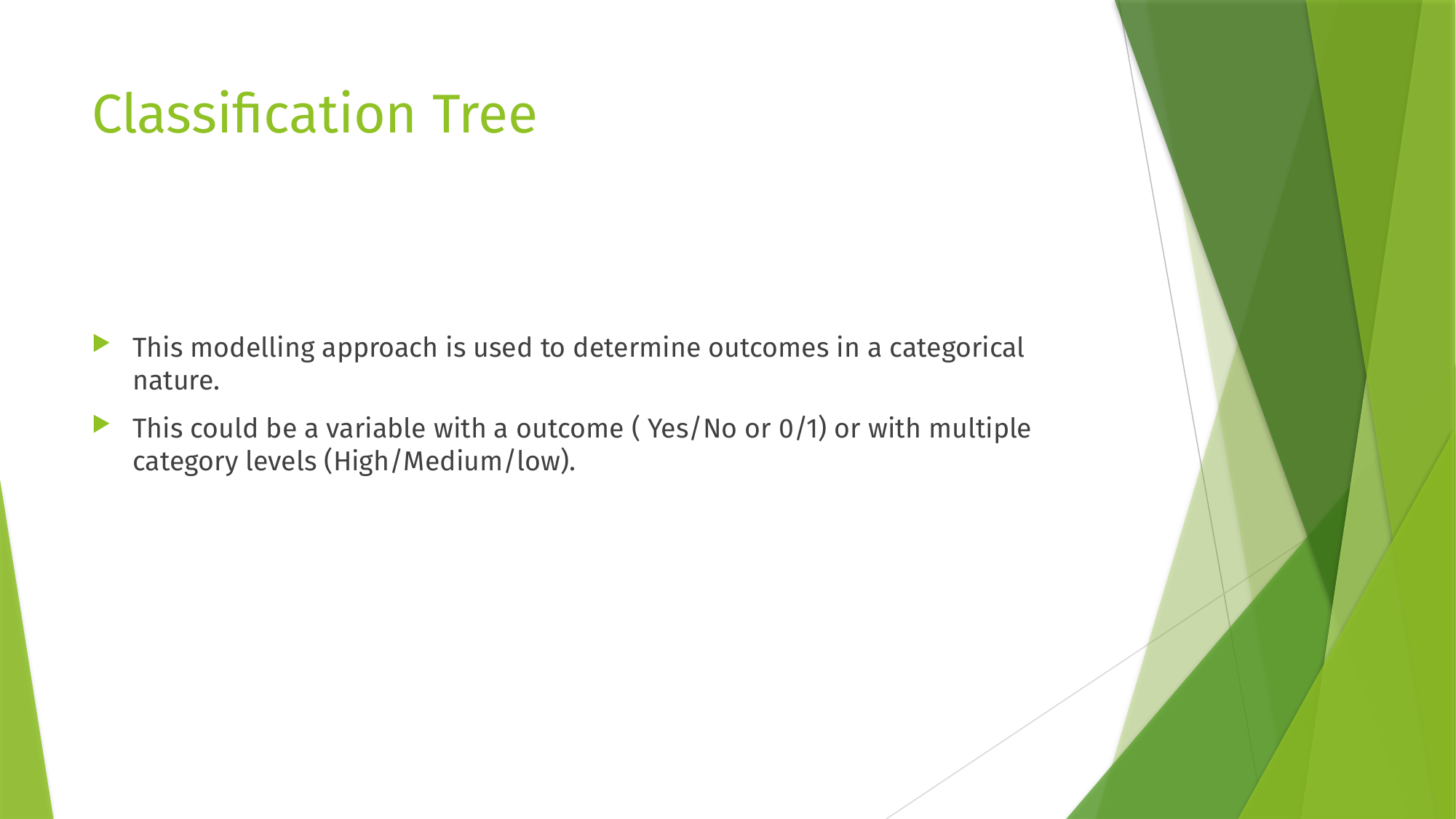

# Classification Tree
This modelling approach is used to determine outcomes in a categorical nature.
This could be a variable with a outcome ( Yes/No or 0/1) or with multiple category levels (High/Medium/low).